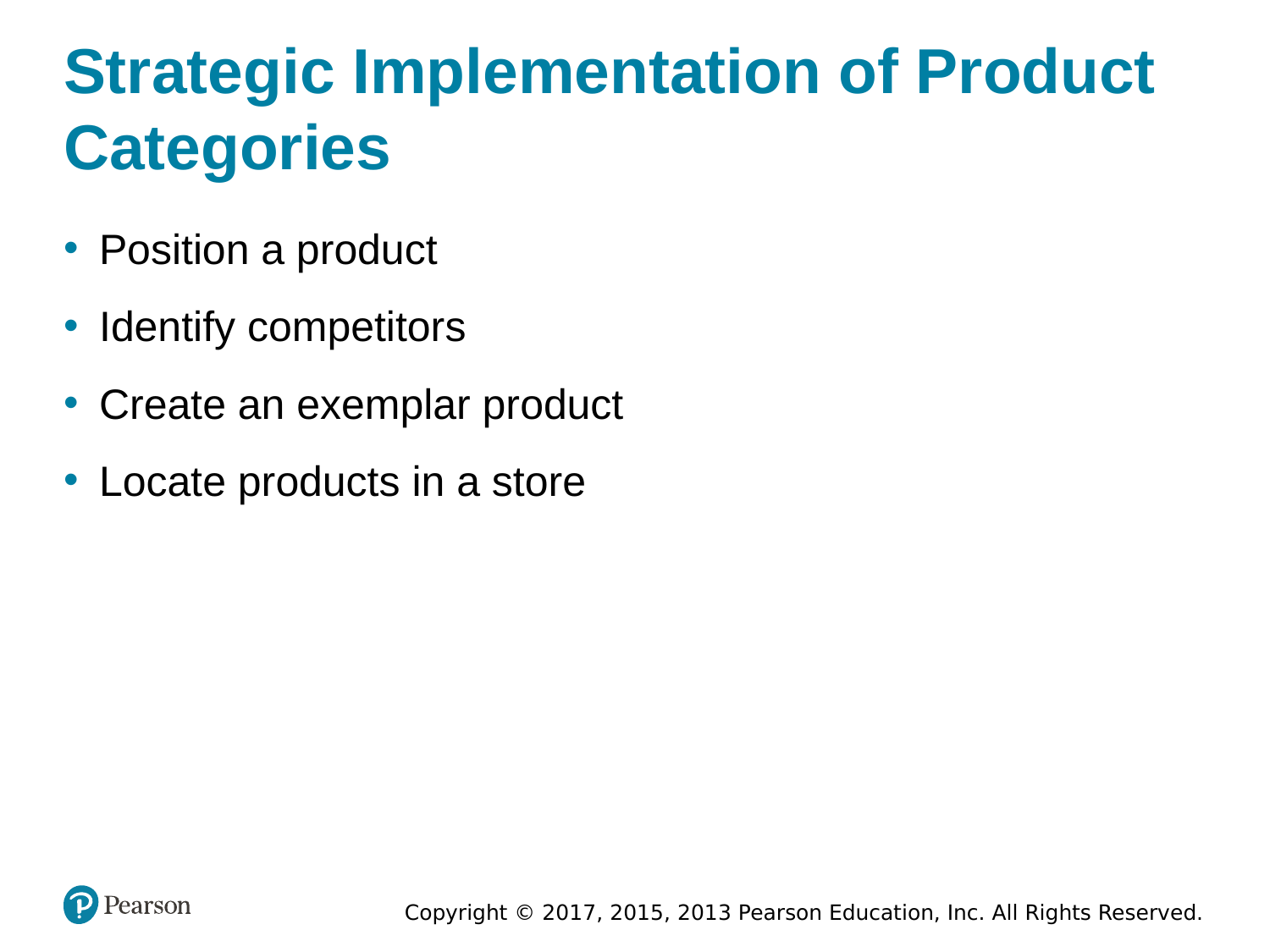

# Strategic Implementation of Product Categories
Position a product
Identify competitors
Create an exemplar product
Locate products in a store